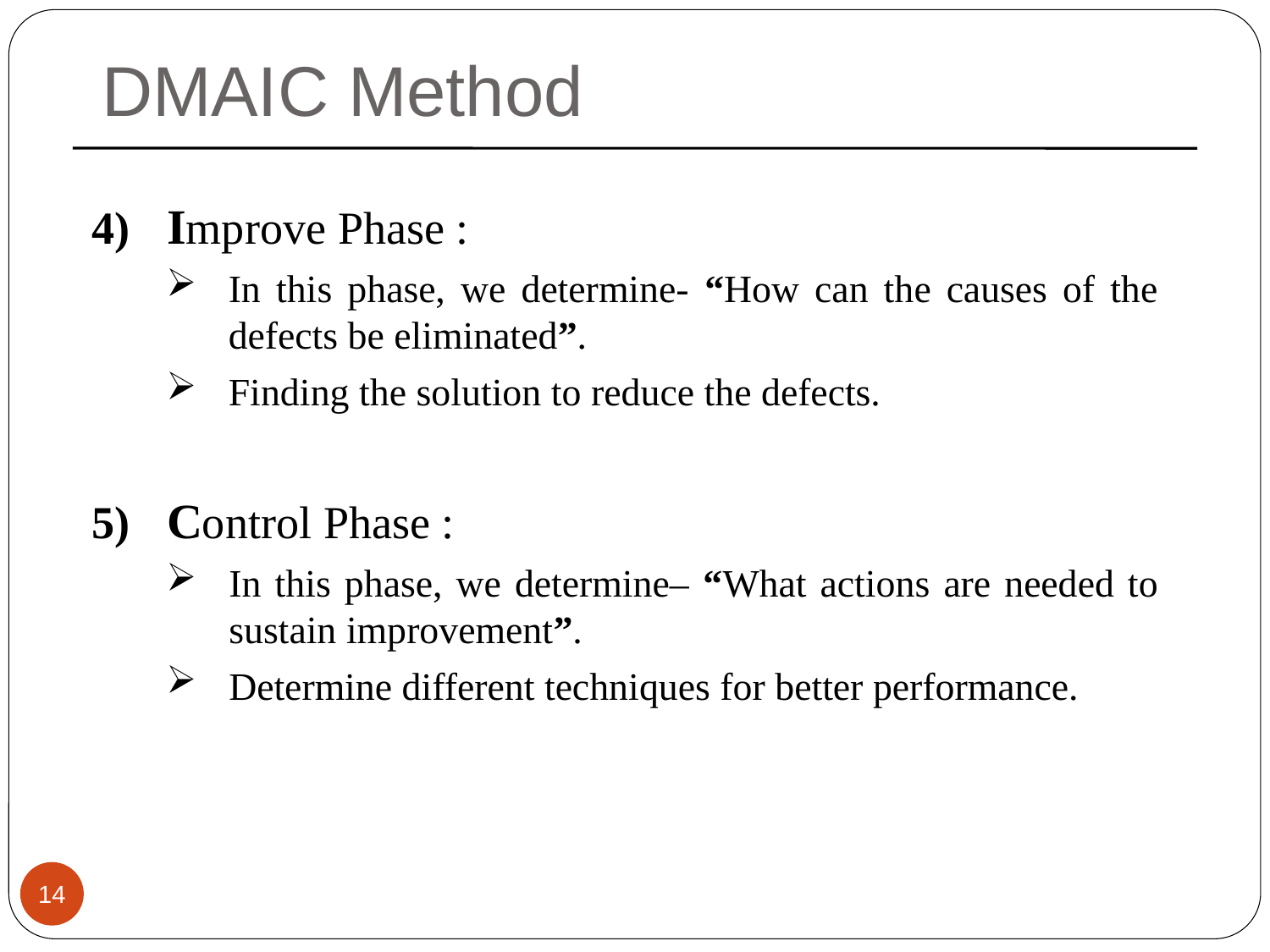

DMAIC Method
 Improve Phase :
In this phase, we determine- “How can the causes of the defects be eliminated”.
Finding the solution to reduce the defects.

 Control Phase :
In this phase, we determine– “What actions are needed to sustain improvement”.
Determine different techniques for better performance.
14